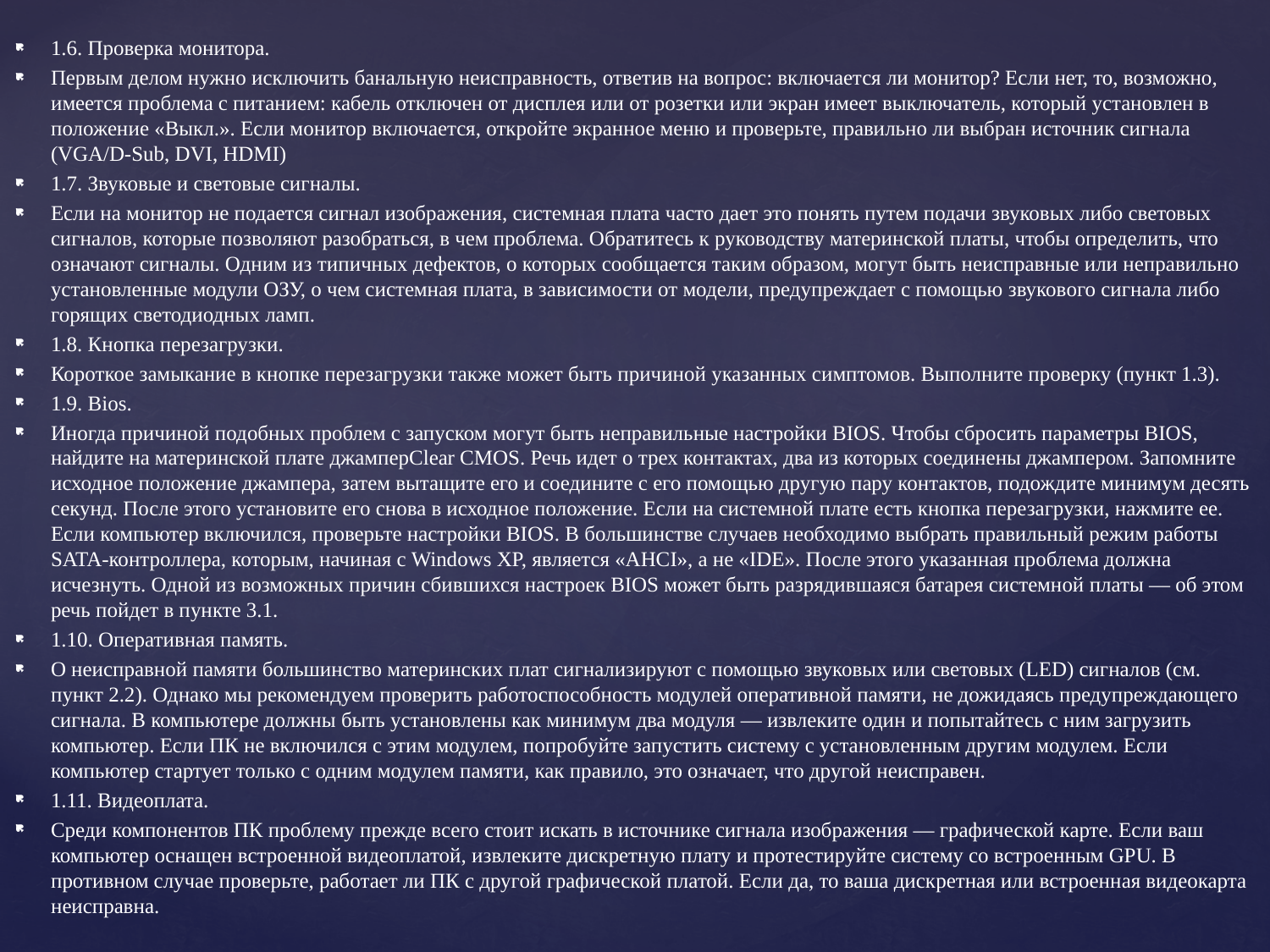

1.6. Проверка монитора.
Первым делом нужно исключить банальную неисправность, ответив на вопрос: включается ли монитор? Если нет, то, возможно, имеется проблема с питанием: кабель отключен от дисплея или от розетки или экран имеет выключатель, который установлен в положение «Выкл.». Если монитор включается, откройте экранное меню и проверьте, правильно ли выбран источник сигнала (VGA/D-Sub, DVI, HDMI)
1.7. Звуковые и световые сигналы.
Если на монитор не подается сигнал изображения, системная плата часто дает это понять путем подачи звуковых либо световых сигналов, которые позволяют разобраться, в чем проблема. Обратитесь к руководству материнской платы, чтобы определить, что означают сигналы. Одним из типичных дефектов, о которых сообщается таким образом, могут быть неисправные или неправильно установленные модули ОЗУ, о чем системная плата, в зависимости от модели, предупреждает с помощью звукового сигнала либо горящих светодиодных ламп.
1.8. Кнопка перезагрузки.
Короткое замыкание в кнопке перезагрузки также может быть причиной указанных симптомов. Выполните проверку (пункт 1.3).
1.9. Bios.
Иногда причиной подобных проблем с запуском могут быть неправильные настройки BIOS. Чтобы сбросить параметры BIOS, найдите на материнской плате джамперClear CMOS. Речь идет о трех контактах, два из которых соединены джампером. Запомните исходное положение джампера, затем вытащите его и соедините с его помощью другую пару контактов, подождите минимум десять секунд. После этого установите его снова в исходное положение. Если на системной плате есть кнопка перезагрузки, нажмите ее. Если компьютер включился, проверьте настройки BIOS. В большинстве случаев необходимо выбрать правильный режим работы SATA-контроллера, которым, начиная с Windows XP, является «AHCI», а не «IDE». После этого указанная проблема должна исчезнуть. Одной из возможных причин сбившихся настроек BIOS может быть разрядившаяся батарея системной платы — об этом речь пойдет в пункте 3.1.
1.10. Оперативная память.
О неисправной памяти большинство материнских плат сигнализируют с помощью звуковых или световых (LED) сигналов (см. пункт 2.2). Однако мы рекомендуем проверить работоспособность модулей оперативной памяти, не дожидаясь предупреждающего сигнала. В компьютере должны быть установлены как минимум два модуля — извлеките один и попытайтесь с ним загрузить компьютер. Если ПК не включился с этим модулем, попробуйте запустить систему с установленным другим модулем. Если компьютер стартует только с одним модулем памяти, как правило, это означает, что другой неисправен.
1.11. Видеоплата.
Среди компонентов ПК проблему прежде всего стоит искать в источнике сигнала изображения — графической карте. Если ваш компьютер оснащен встроенной видеоплатой, извлеките дискретную плату и протестируйте систему со встроенным GPU. В противном случае проверьте, работает ли ПК с другой графической платой. Если да, то ваша дискретная или встроенная видеокарта неисправна.